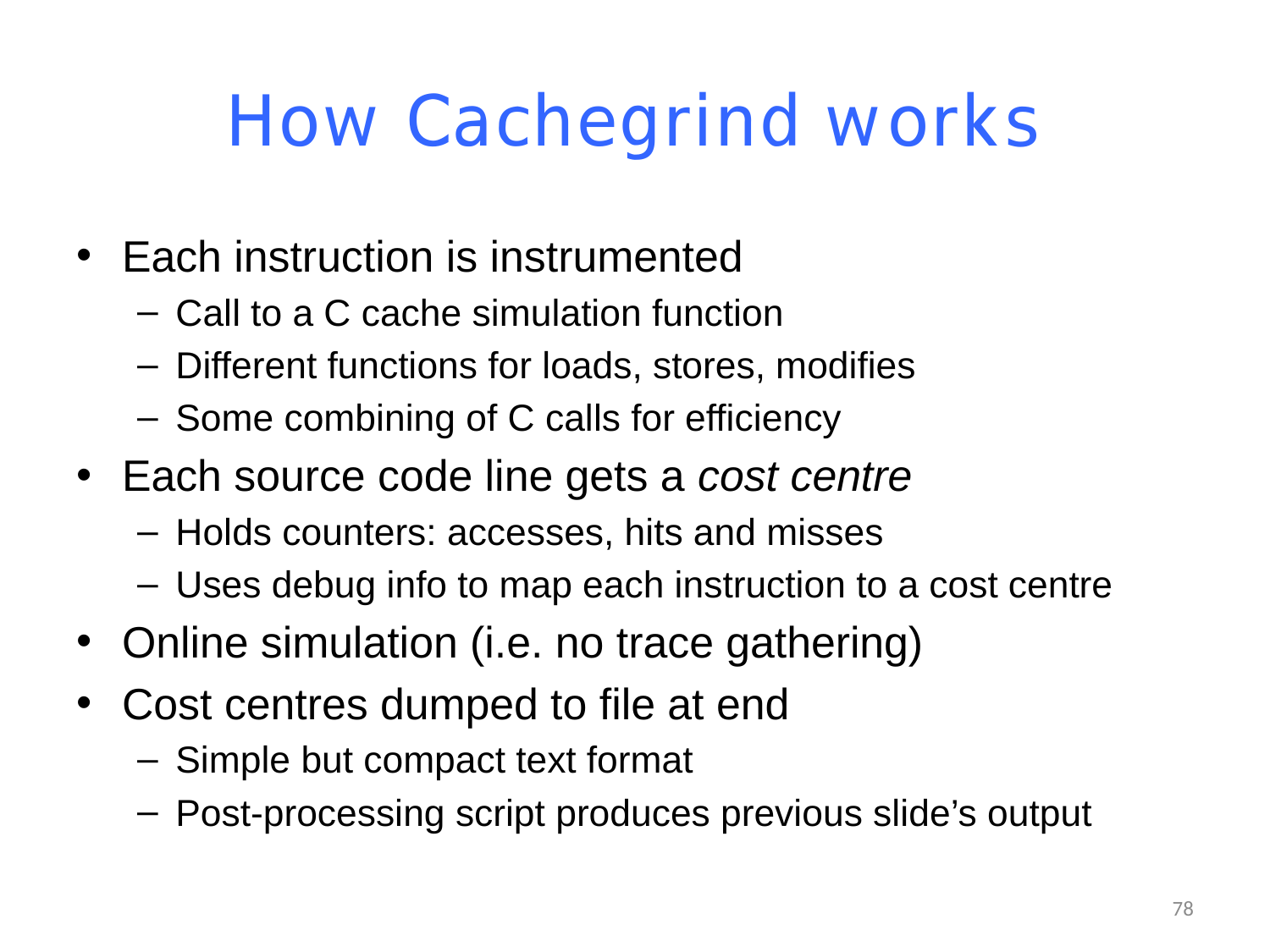

# How Cachegrind works
Each instruction is instrumented
Call to a C cache simulation function
Different functions for loads, stores, modifies
Some combining of C calls for efficiency
Each source code line gets a cost centre
Holds counters: accesses, hits and misses
Uses debug info to map each instruction to a cost centre
Online simulation (i.e. no trace gathering)
Cost centres dumped to file at end
Simple but compact text format
Post-processing script produces previous slide’s output
78